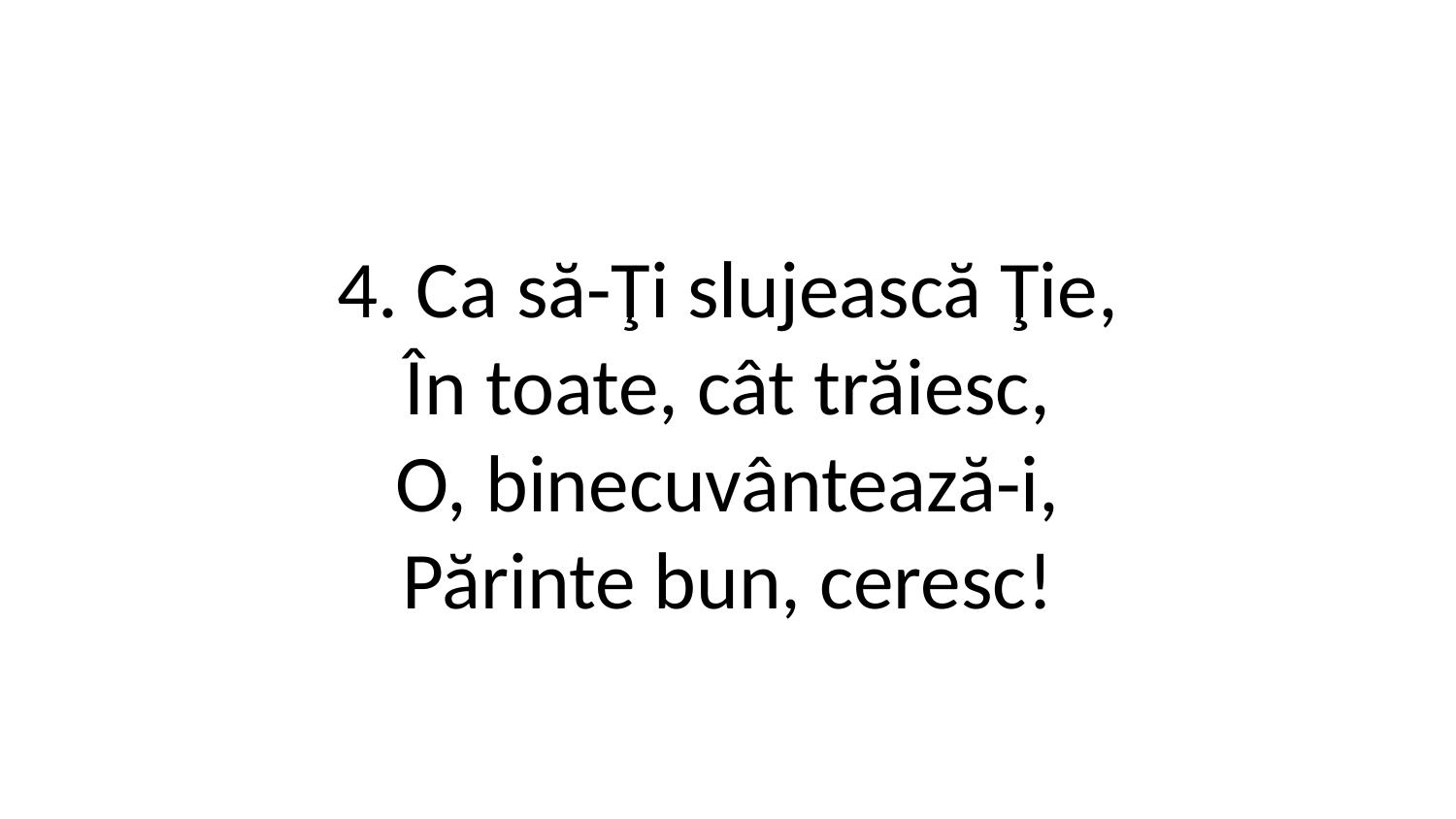

4. Ca să-Ţi slujească Ţie,
În toate, cât trăiesc,
O, binecuvântează-i,
Părinte bun, ceresc!